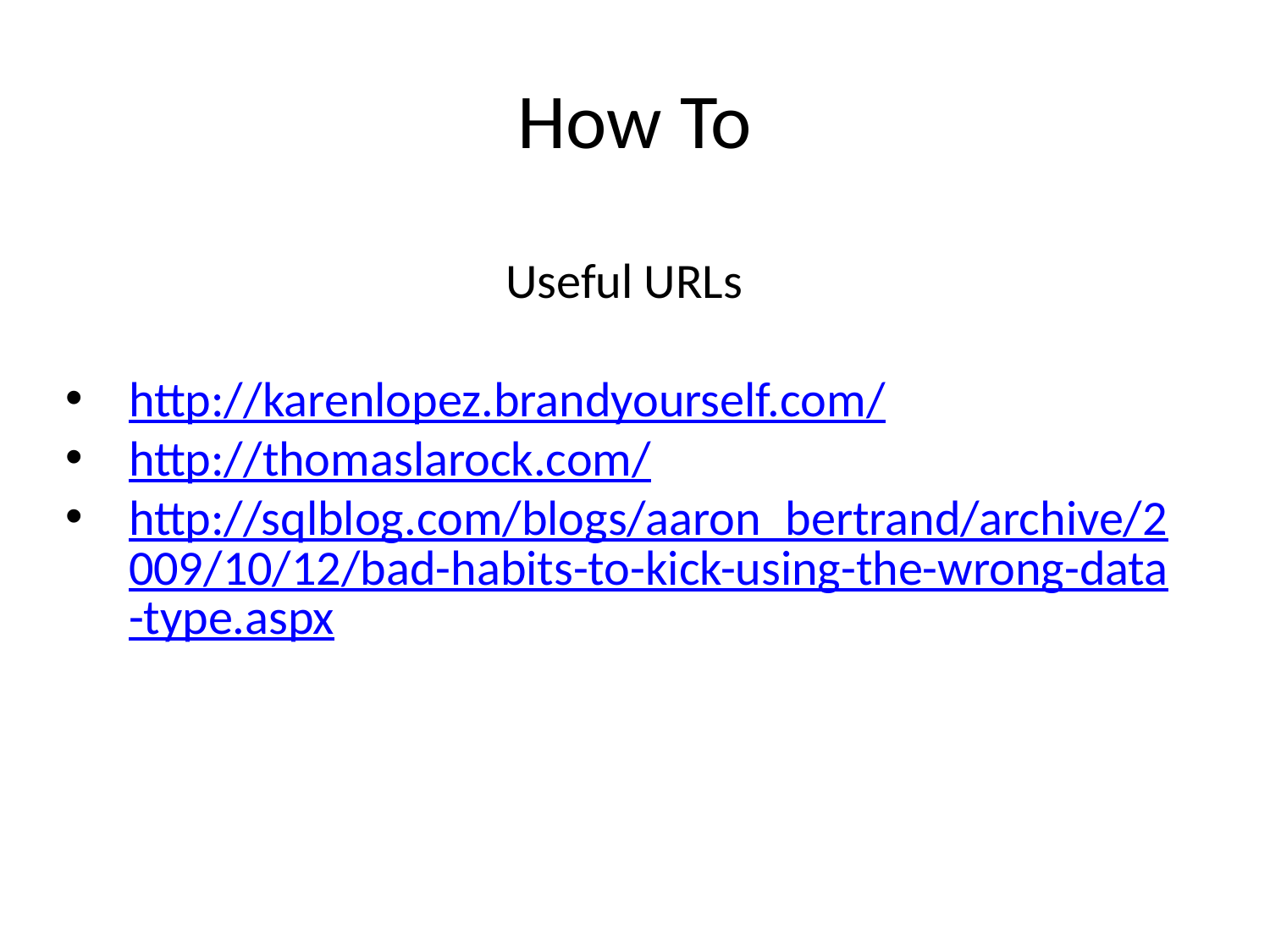

# How To
Useful URLs

http://karenlopez.brandyourself.com/
http://thomaslarock.com/
http://sqlblog.com/blogs/aaron_bertrand/archive/2009/10/12/bad-habits-to-kick-using-the-wrong-data-type.aspx